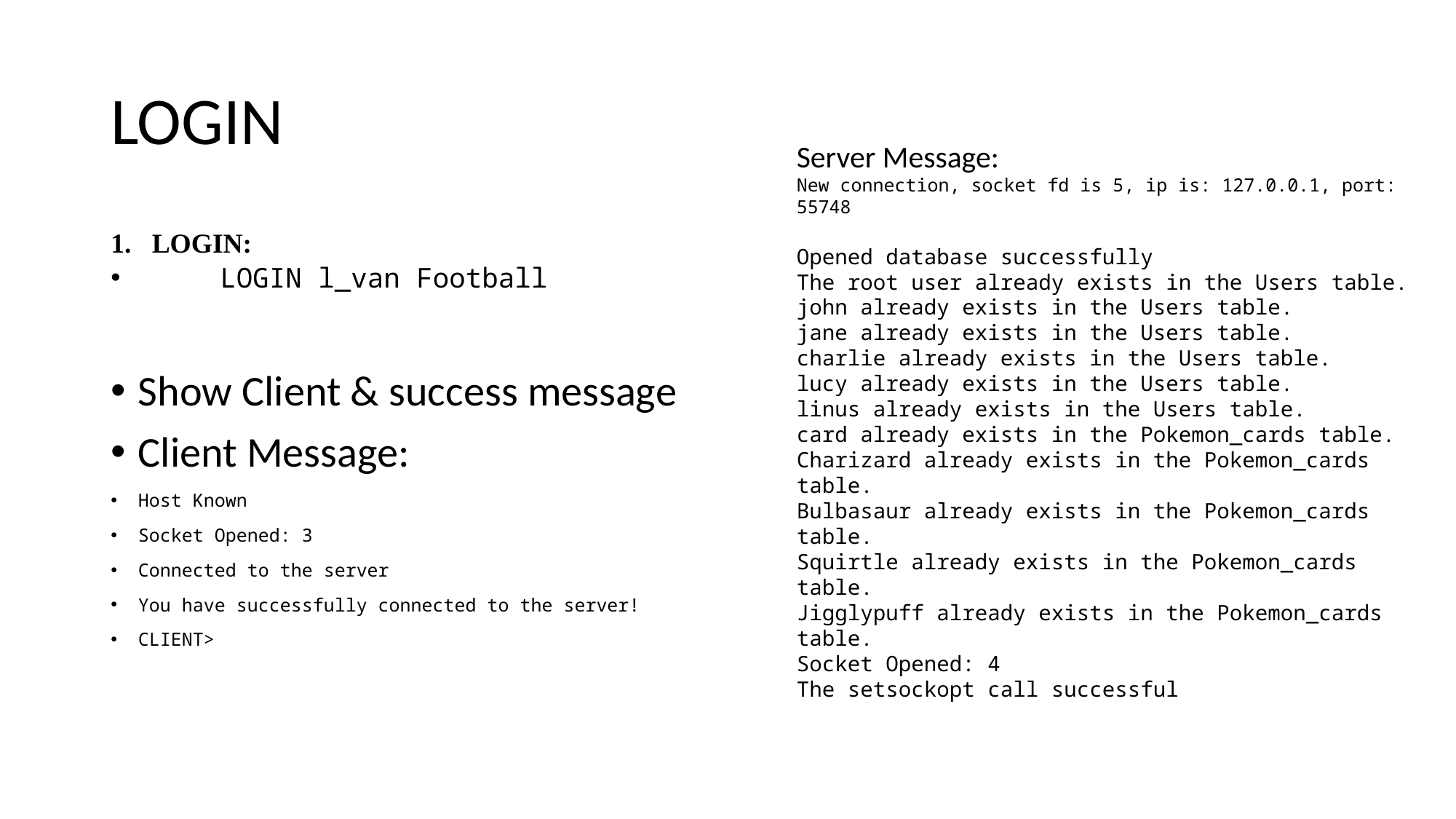

# LOGIN
Server Message:
New connection, socket fd is 5, ip is: 127.0.0.1, port: 55748

Opened database successfully
The root user already exists in the Users table.
john already exists in the Users table.
jane already exists in the Users table.
charlie already exists in the Users table.
lucy already exists in the Users table.
linus already exists in the Users table.
card already exists in the Pokemon_cards table.
Charizard already exists in the Pokemon_cards table.
Bulbasaur already exists in the Pokemon_cards table.
Squirtle already exists in the Pokemon_cards table.
Jigglypuff already exists in the Pokemon_cards table.
Socket Opened: 4
The setsockopt call successful

LOGIN:
	LOGIN l_van Football

Show Client & success message
Client Message:
Host Known
Socket Opened: 3
Connected to the server
You have successfully connected to the server!
CLIENT>